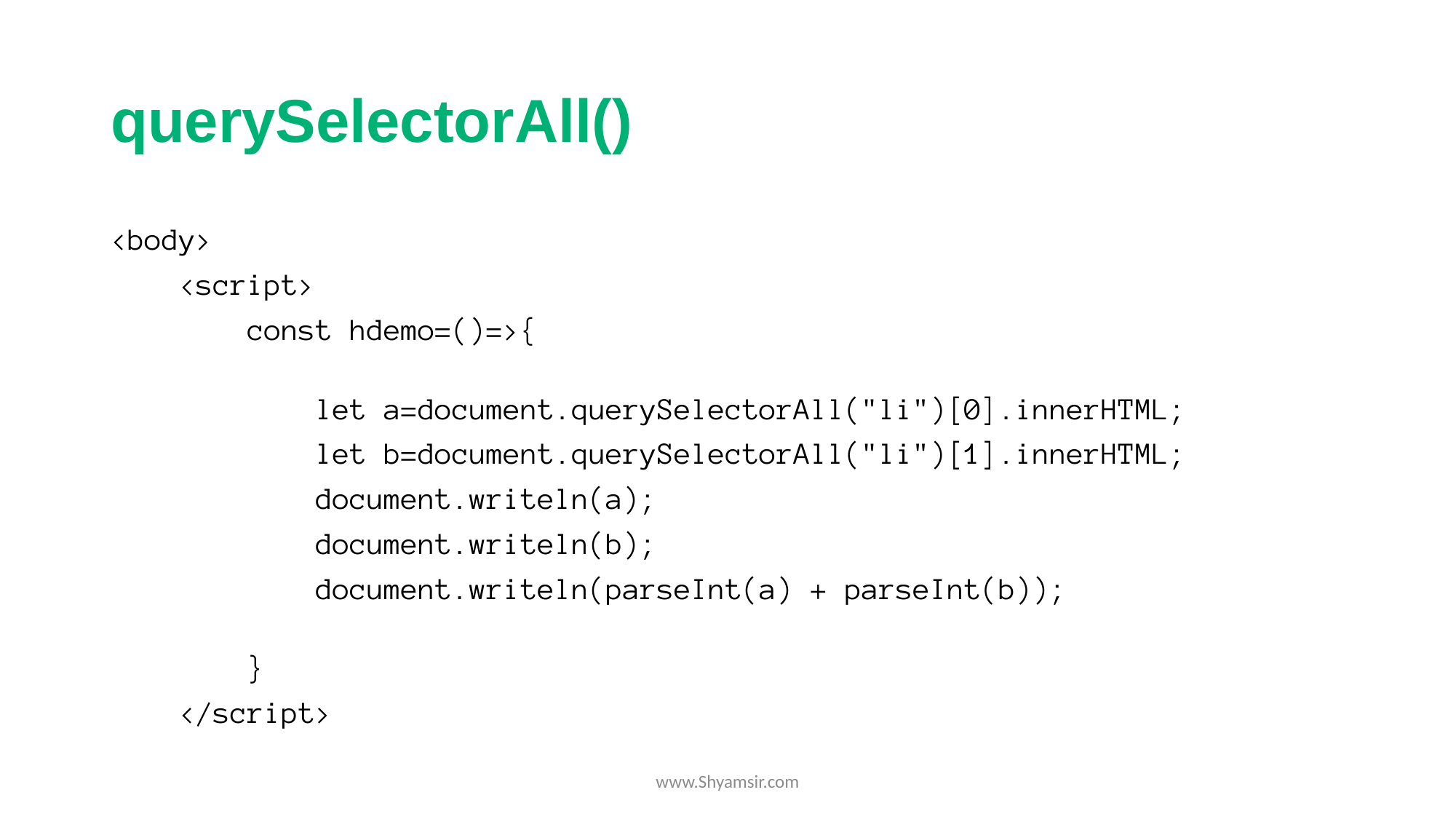

# querySelectorAll()
<body>
    <script>
        const hdemo=()=>{
            let a=document.querySelectorAll("li")[0].innerHTML;
            let b=document.querySelectorAll("li")[1].innerHTML;
            document.writeln(a);
            document.writeln(b);
            document.writeln(parseInt(a) + parseInt(b));
        }
    </script>

www.Shyamsir.com